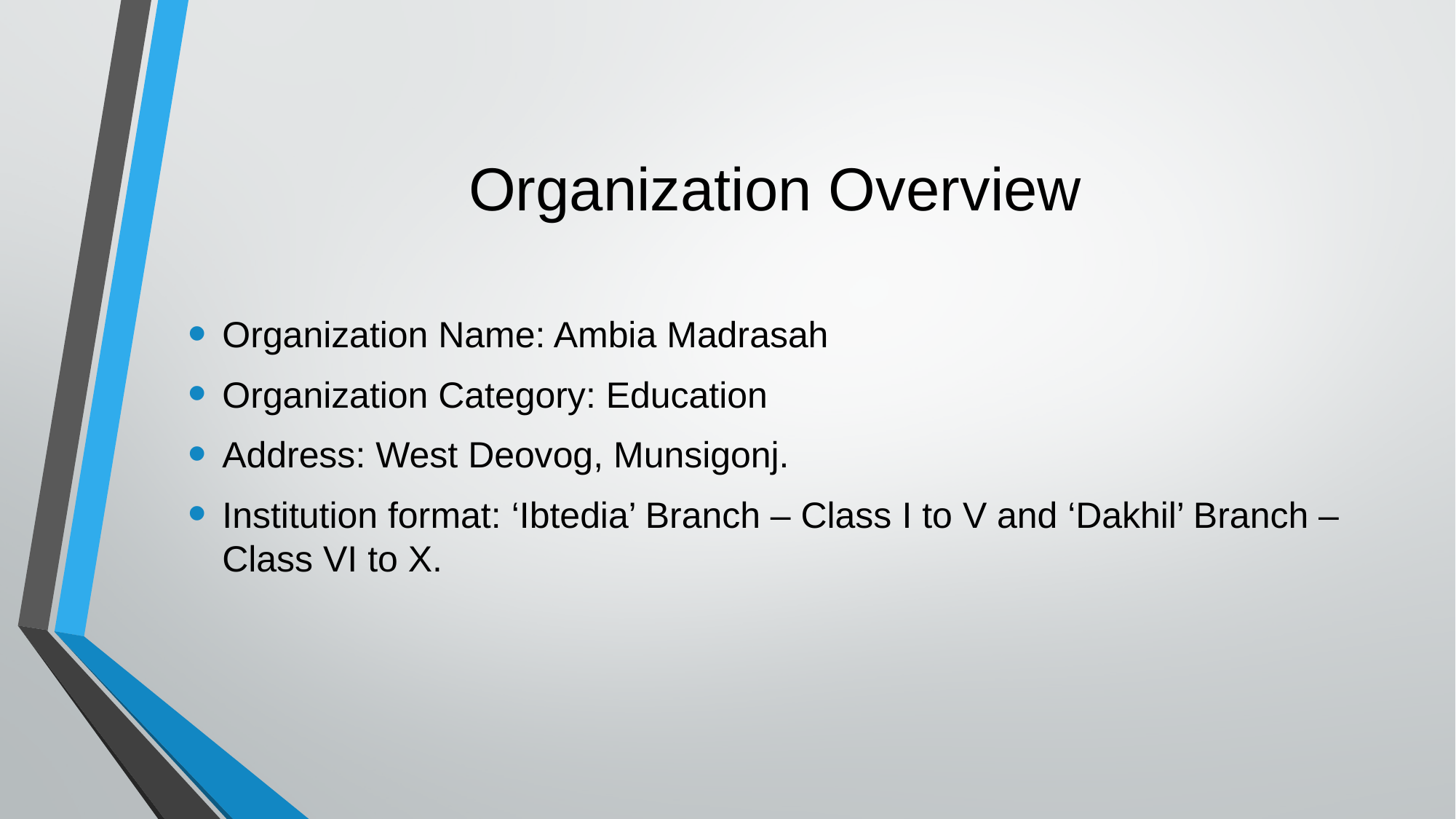

# Organization Overview
Organization Name: Ambia Madrasah
Organization Category: Education
Address: West Deovog, Munsigonj.
Institution format: ‘Ibtedia’ Branch – Class I to V and ‘Dakhil’ Branch – Class VI to X.